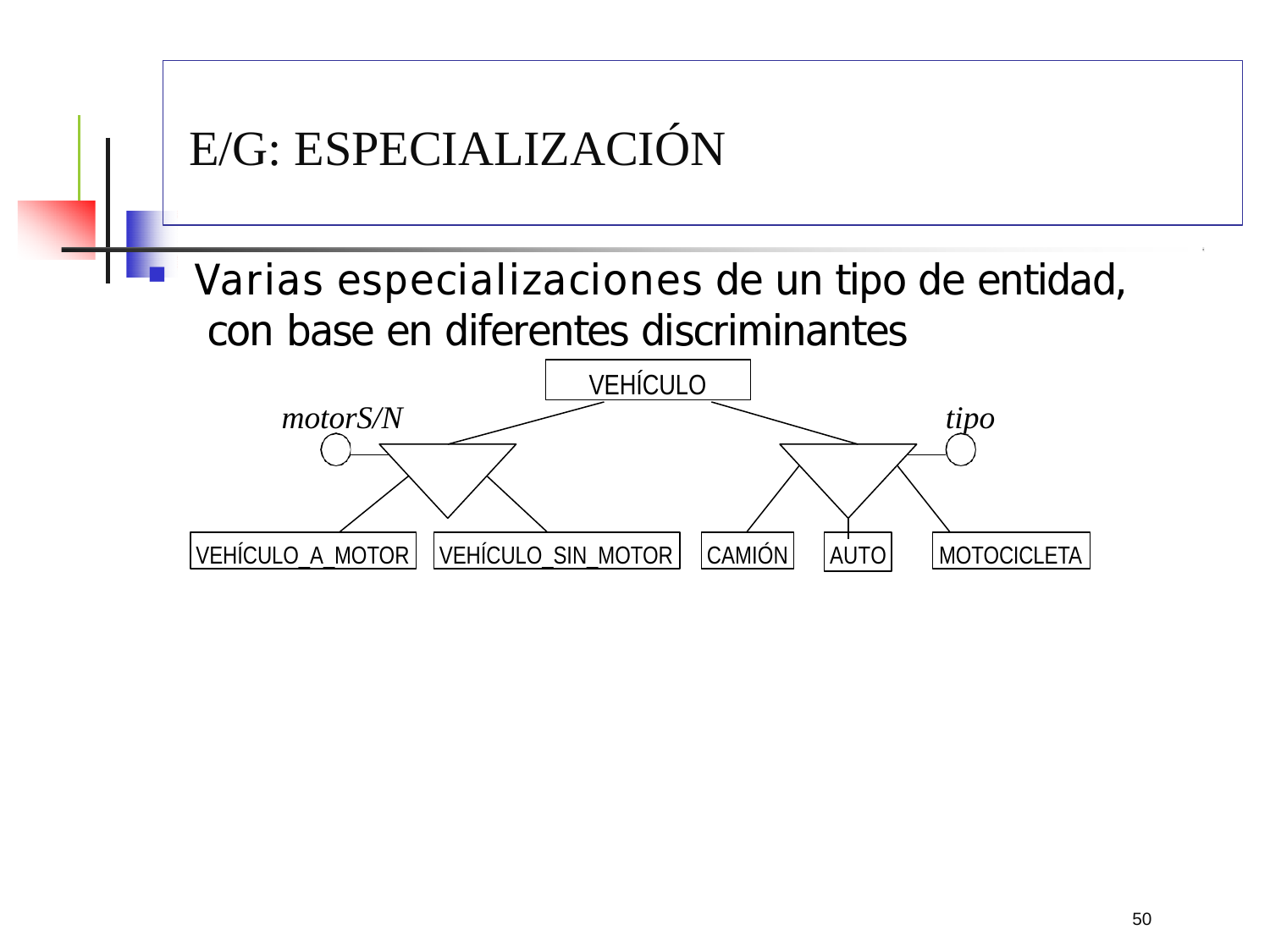

# E/G: Especialización

Varias especializaciones de un tipo de entidad,  con base en diferentes discriminantes
VEHÍCULO
motorS/N
tipo

VEHÍCULO_A_MOTOR

VEHÍCULO_SIN_MOTOR

CAMIÓN

MOTOCICLETA
AUTO
50